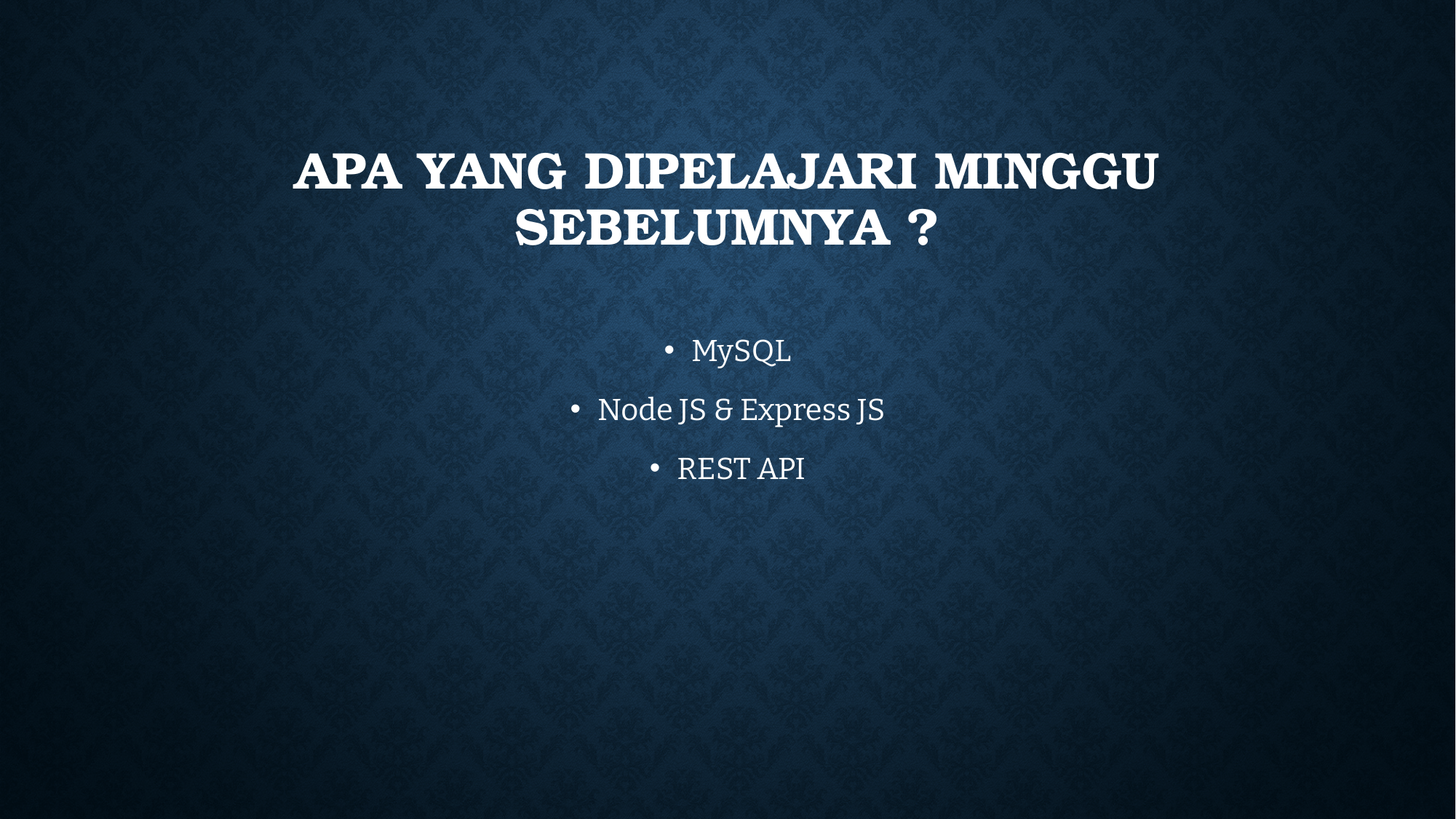

# Apa yang dipelajari minggu sebelumnya ?
MySQL
Node JS & Express JS
REST API